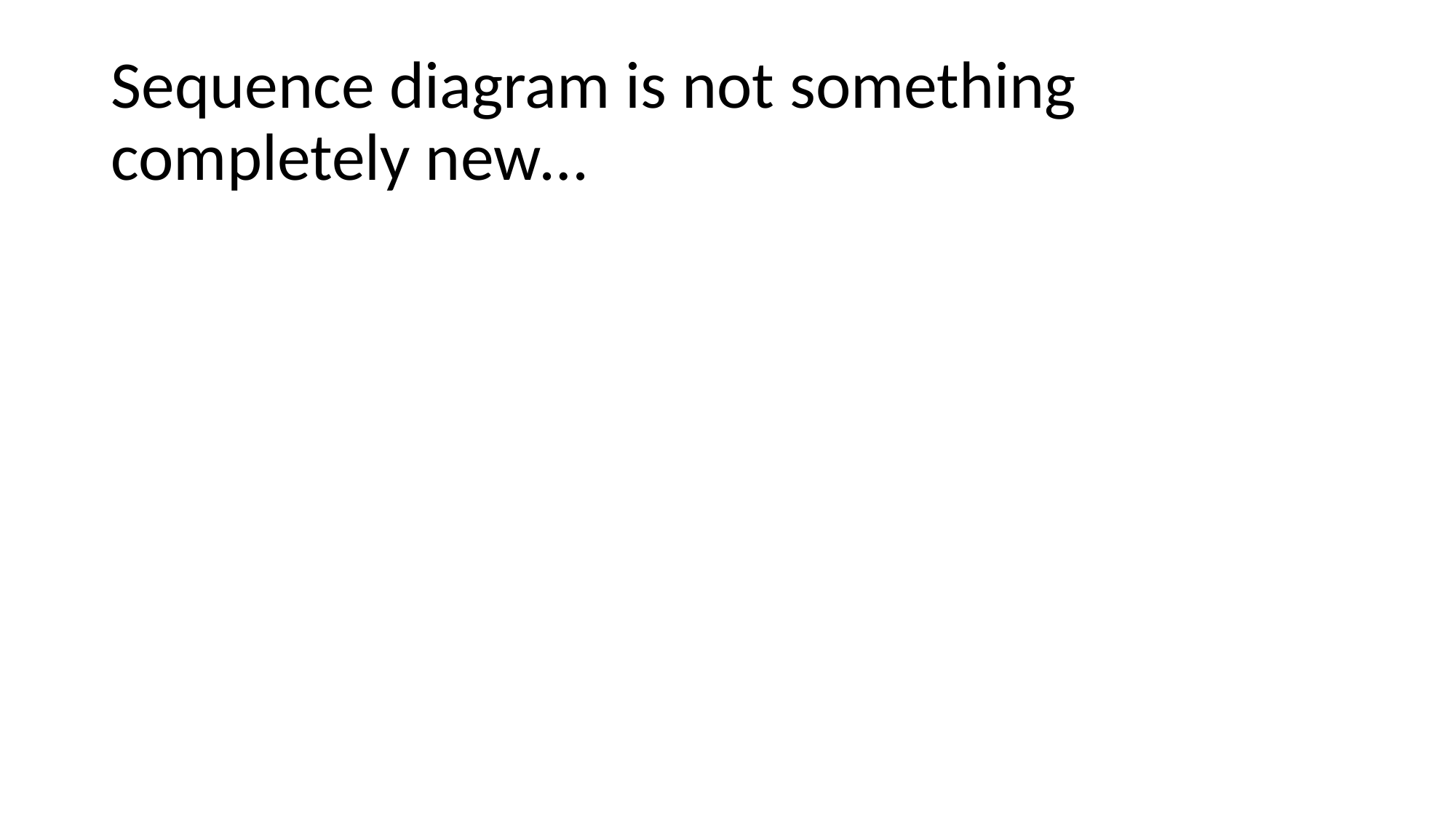

# Sequence diagram is not something completely new…